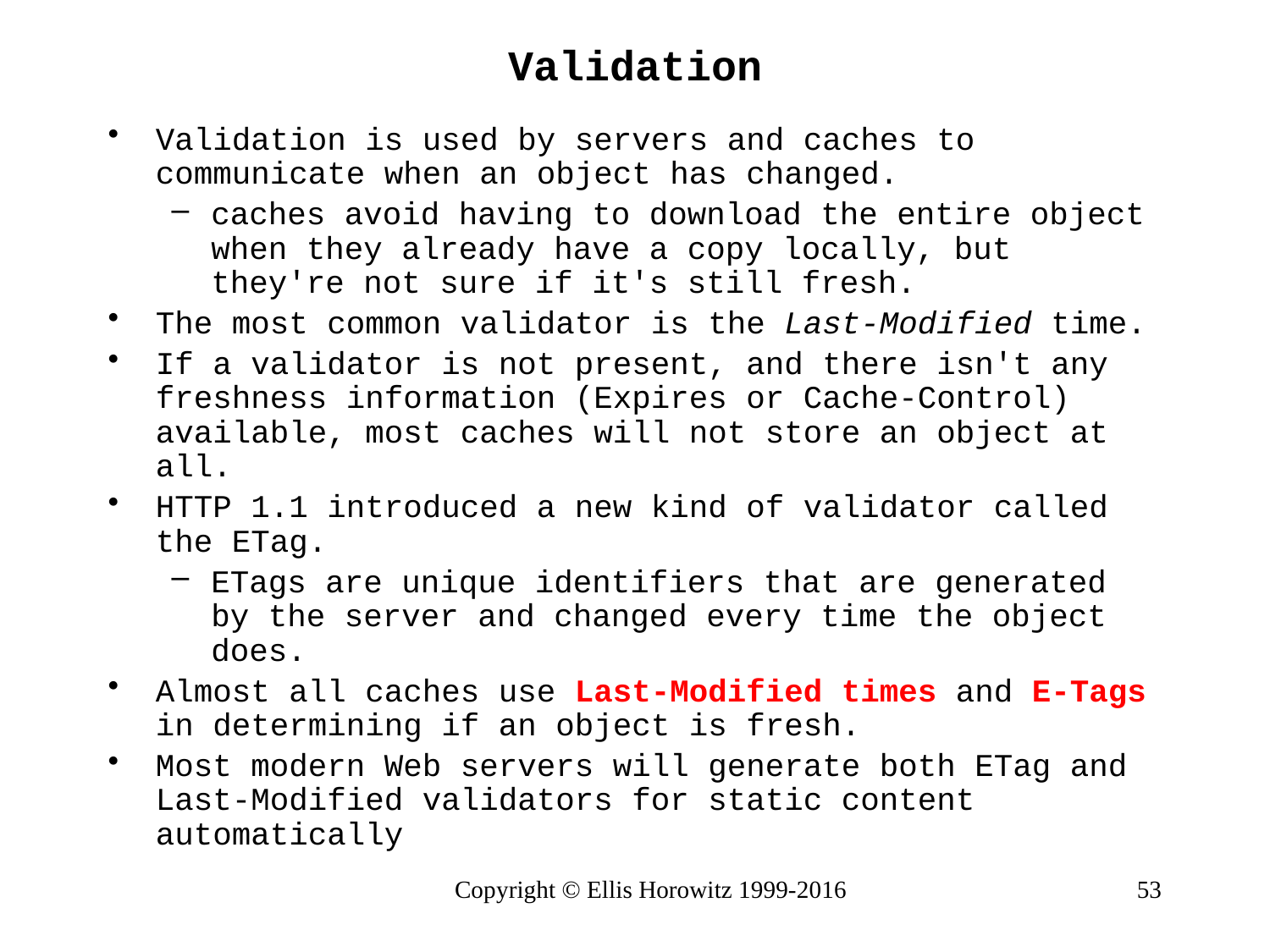

# Validation
Validation is used by servers and caches to communicate when an object has changed.
caches avoid having to download the entire object when they already have a copy locally, but they're not sure if it's still fresh.
The most common validator is the Last-Modified time.
If a validator is not present, and there isn't any freshness information (Expires or Cache-Control) available, most caches will not store an object at all.
HTTP 1.1 introduced a new kind of validator called the ETag.
ETags are unique identifiers that are generated by the server and changed every time the object does.
Almost all caches use Last-Modified times and E-Tags in determining if an object is fresh.
Most modern Web servers will generate both ETag and Last-Modified validators for static content automatically
Copyright © Ellis Horowitz 1999-2016
53